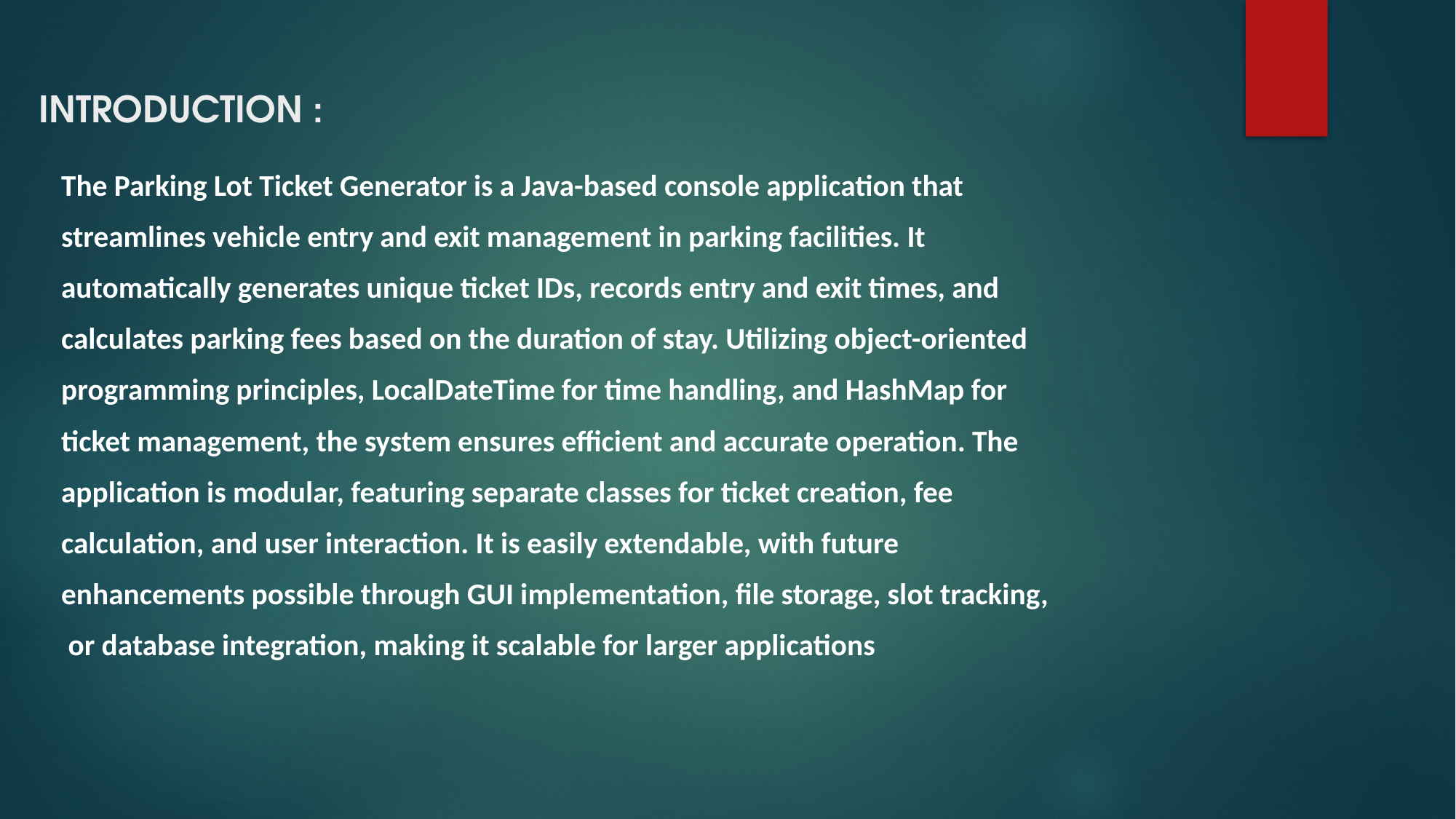

# INTRODUCTION :
The Parking Lot Ticket Generator is a Java-based console application that
streamlines vehicle entry and exit management in parking facilities. It
automatically generates unique ticket IDs, records entry and exit times, and
calculates parking fees based on the duration of stay. Utilizing object-oriented
programming principles, LocalDateTime for time handling, and HashMap for
ticket management, the system ensures efficient and accurate operation. The
application is modular, featuring separate classes for ticket creation, fee
calculation, and user interaction. It is easily extendable, with future
enhancements possible through GUI implementation, file storage, slot tracking,
 or database integration, making it scalable for larger applications